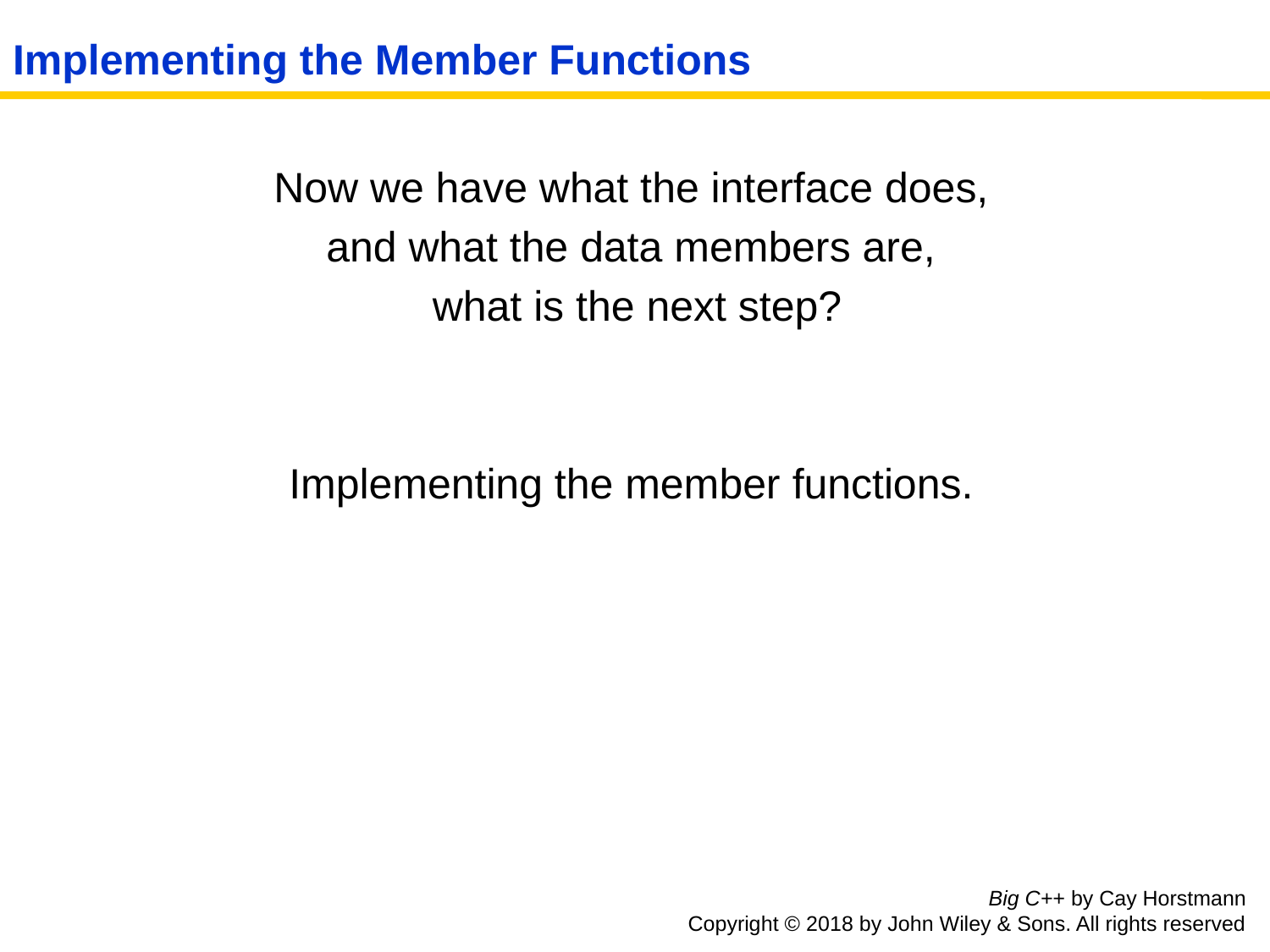

# Implementing the Member Functions

Now we have what the interface does,
and what the data members are,
 what is the next step?

Implementing the member functions.
Big C++ by Cay Horstmann
Copyright © 2018 by John Wiley & Sons. All rights reserved